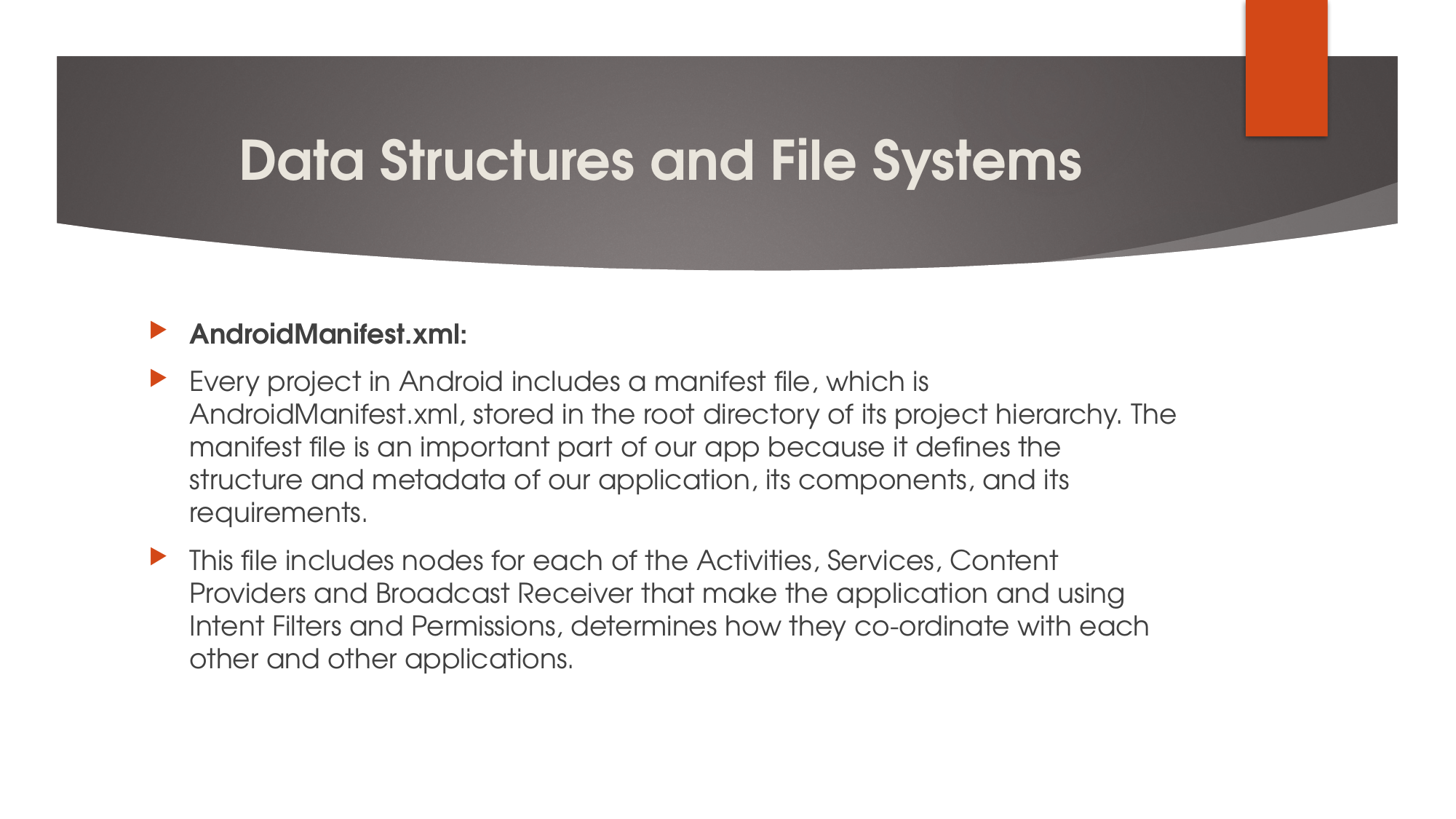

# Data Structures and File Systems
AndroidManifest.xml:
Every project in Android includes a manifest file, which is AndroidManifest.xml, stored in the root directory of its project hierarchy. The manifest file is an important part of our app because it defines the structure and metadata of our application, its components, and its requirements.
This file includes nodes for each of the Activities, Services, Content Providers and Broadcast Receiver that make the application and using Intent Filters and Permissions, determines how they co-ordinate with each other and other applications.